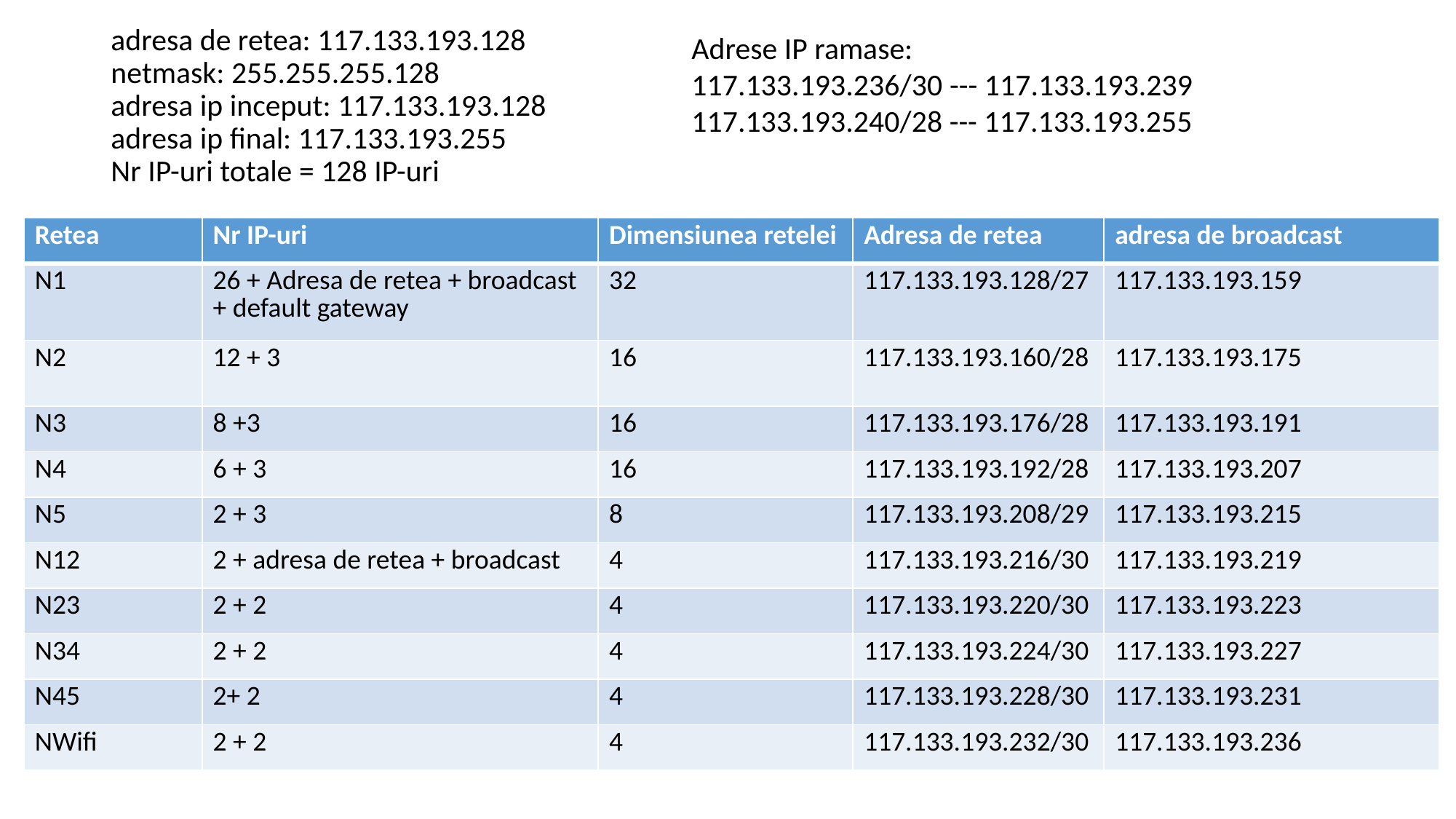

Adrese IP ramase:
117.133.193.236/30 --- 117.133.193.239
117.133.193.240/28 --- 117.133.193.255

# adresa de retea: 117.133.193.128   netmask: 255.255.255.128 adresa ip inceput: 117.133.193.128 adresa ip final: 117.133.193.255 Nr IP-uri totale = 128 IP-uri
| Retea | Nr IP-uri | Dimensiunea retelei | Adresa de retea | adresa de broadcast |
| --- | --- | --- | --- | --- |
| N1 | 26 + Adresa de retea + broadcast + default gateway | 32 | 117.133.193.128/27 | 117.133.193.159 |
| N2 | 12 + 3 | 16 | 117.133.193.160/28 | 117.133.193.175 |
| N3 | 8 +3 | 16 | 117.133.193.176/28 | 117.133.193.191 |
| N4 | 6 + 3 | 16 | 117.133.193.192/28 | 117.133.193.207 |
| N5 | 2 + 3 | 8 | 117.133.193.208/29 | 117.133.193.215 |
| N12 | 2 + adresa de retea + broadcast | 4 | 117.133.193.216/30 | 117.133.193.219 |
| N23 | 2 + 2 | 4 | 117.133.193.220/30 | 117.133.193.223 |
| N34 | 2 + 2 | 4 | 117.133.193.224/30 | 117.133.193.227 |
| N45 | 2+ 2 | 4 | 117.133.193.228/30 | 117.133.193.231 |
| NWifi | 2 + 2 | 4 | 117.133.193.232/30 | 117.133.193.236 |